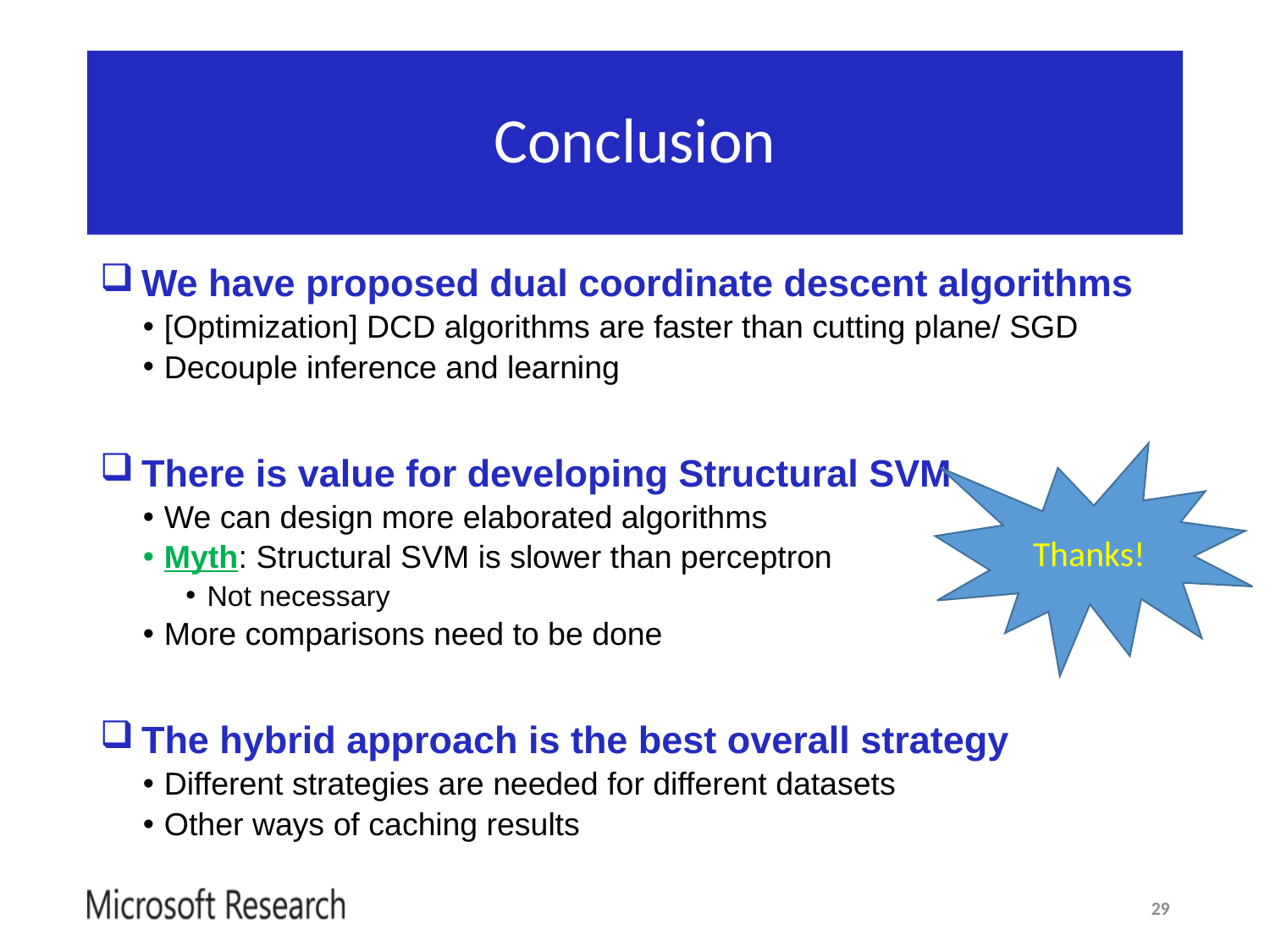

# Conclusion
 We have proposed dual coordinate descent algorithms
[Optimization] DCD algorithms are faster than cutting plane/ SGD
Decouple inference and learning

 There is value for developing Structural SVM
We can design more elaborated algorithms
Myth: Structural SVM is slower than perceptron
Not necessary
More comparisons need to be done

 The hybrid approach is the best overall strategy
Different strategies are needed for different datasets
Other ways of caching results

Thanks!
29